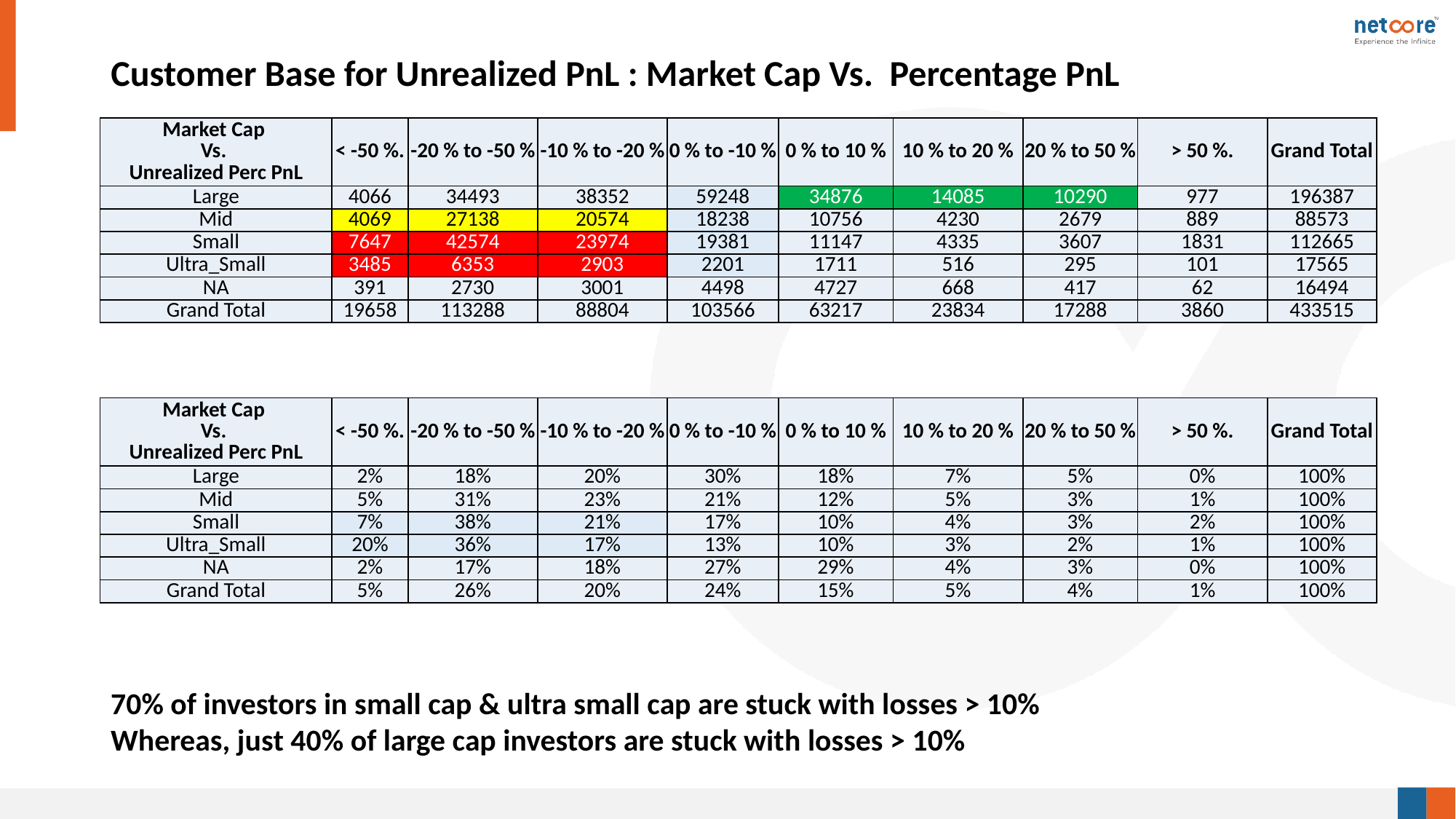

# Customer Base for Unrealized PnL : Market Cap Vs.  Percentage PnL
| Market Cap Vs. Unrealized Perc PnL | < -50 %. | -20 % to -50 % | -10 % to -20 % | 0 % to -10 % | 0 % to 10 % | 10 % to 20 % | 20 % to 50 % | > 50 %. | Grand Total |
| --- | --- | --- | --- | --- | --- | --- | --- | --- | --- |
| Large | 4066 | 34493 | 38352 | 59248 | 34876 | 14085 | 10290 | 977 | 196387 |
| Mid | 4069 | 27138 | 20574 | 18238 | 10756 | 4230 | 2679 | 889 | 88573 |
| Small | 7647 | 42574 | 23974 | 19381 | 11147 | 4335 | 3607 | 1831 | 112665 |
| Ultra\_Small | 3485 | 6353 | 2903 | 2201 | 1711 | 516 | 295 | 101 | 17565 |
| NA | 391 | 2730 | 3001 | 4498 | 4727 | 668 | 417 | 62 | 16494 |
| Grand Total | 19658 | 113288 | 88804 | 103566 | 63217 | 23834 | 17288 | 3860 | 433515 |
| Market Cap Vs. Unrealized Perc PnL | < -50 %. | -20 % to -50 % | -10 % to -20 % | 0 % to -10 % | 0 % to 10 % | 10 % to 20 % | 20 % to 50 % | > 50 %. | Grand Total |
| --- | --- | --- | --- | --- | --- | --- | --- | --- | --- |
| Large | 2% | 18% | 20% | 30% | 18% | 7% | 5% | 0% | 100% |
| Mid | 5% | 31% | 23% | 21% | 12% | 5% | 3% | 1% | 100% |
| Small | 7% | 38% | 21% | 17% | 10% | 4% | 3% | 2% | 100% |
| Ultra\_Small | 20% | 36% | 17% | 13% | 10% | 3% | 2% | 1% | 100% |
| NA | 2% | 17% | 18% | 27% | 29% | 4% | 3% | 0% | 100% |
| Grand Total | 5% | 26% | 20% | 24% | 15% | 5% | 4% | 1% | 100% |
70% of investors in small cap & ultra small cap are stuck with losses > 10%
Whereas, just 40% of large cap investors are stuck with losses > 10%